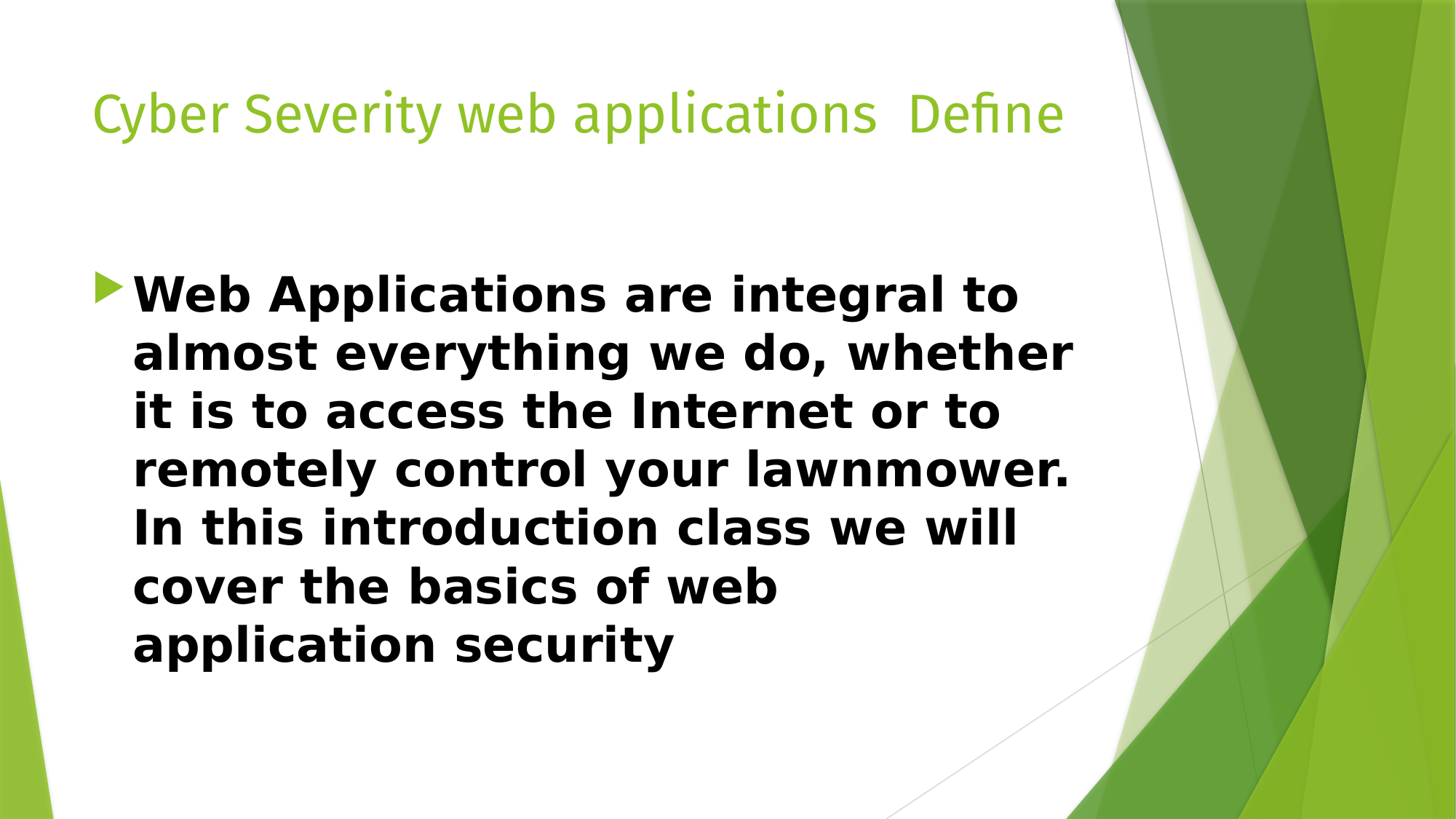

# Cyber Severity web applications  Define
Web Applications are integral to almost everything we do, whether it is to access the Internet or to remotely control your lawnmower. In this introduction class we will cover the basics of web application security